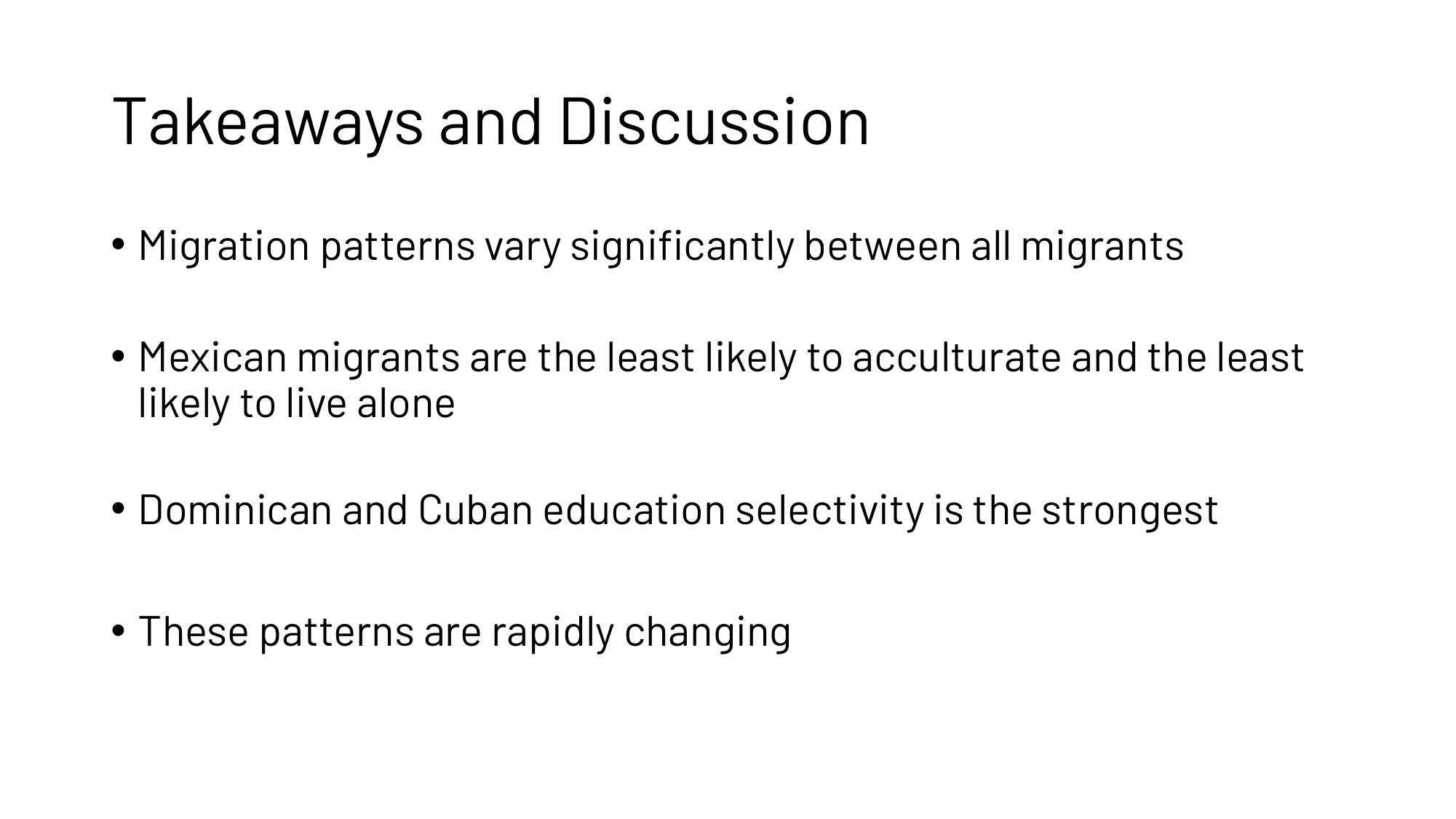

# Takeaways and Discussion
Migration patterns vary significantly between all migrants
Mexican migrants are the least likely to acculturate and the least likely to live alone
Dominican and Cuban education selectivity is the strongest

These patterns are rapidly changing